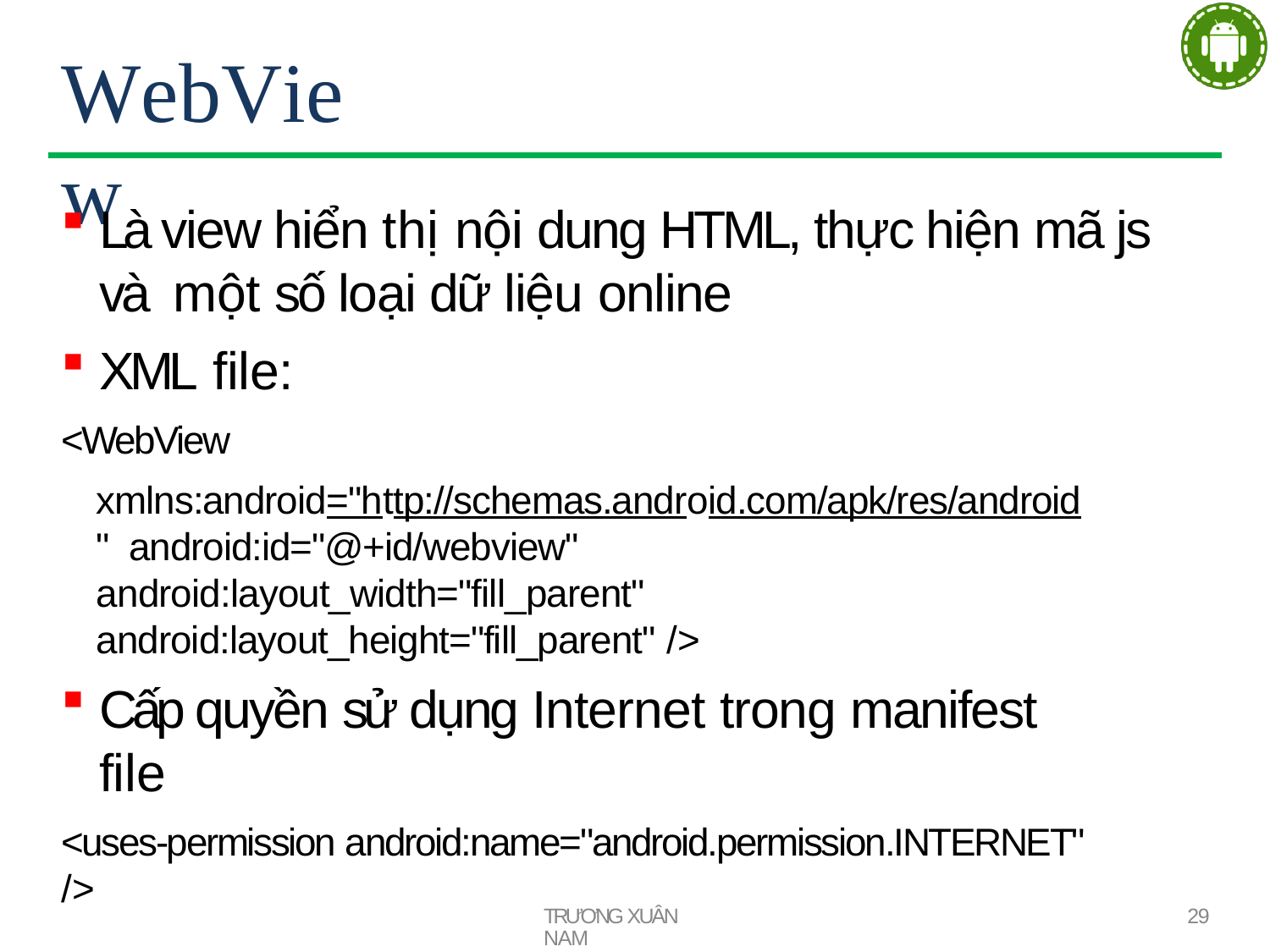

# WebView
Là view hiển thị nội dung HTML, thực hiện mã js và  một số loại dữ liệu online
XML file:
<WebView
xmlns:android="http://schemas.android.com/apk/res/android"  android:id="@+id/webview"  android:layout_width="fill_parent"  android:layout_height="fill_parent" />
Cấp quyền sử dụng Internet trong manifest file
<uses-permission android:name="android.permission.INTERNET" />
TRƯƠNG XUÂN NAM
29